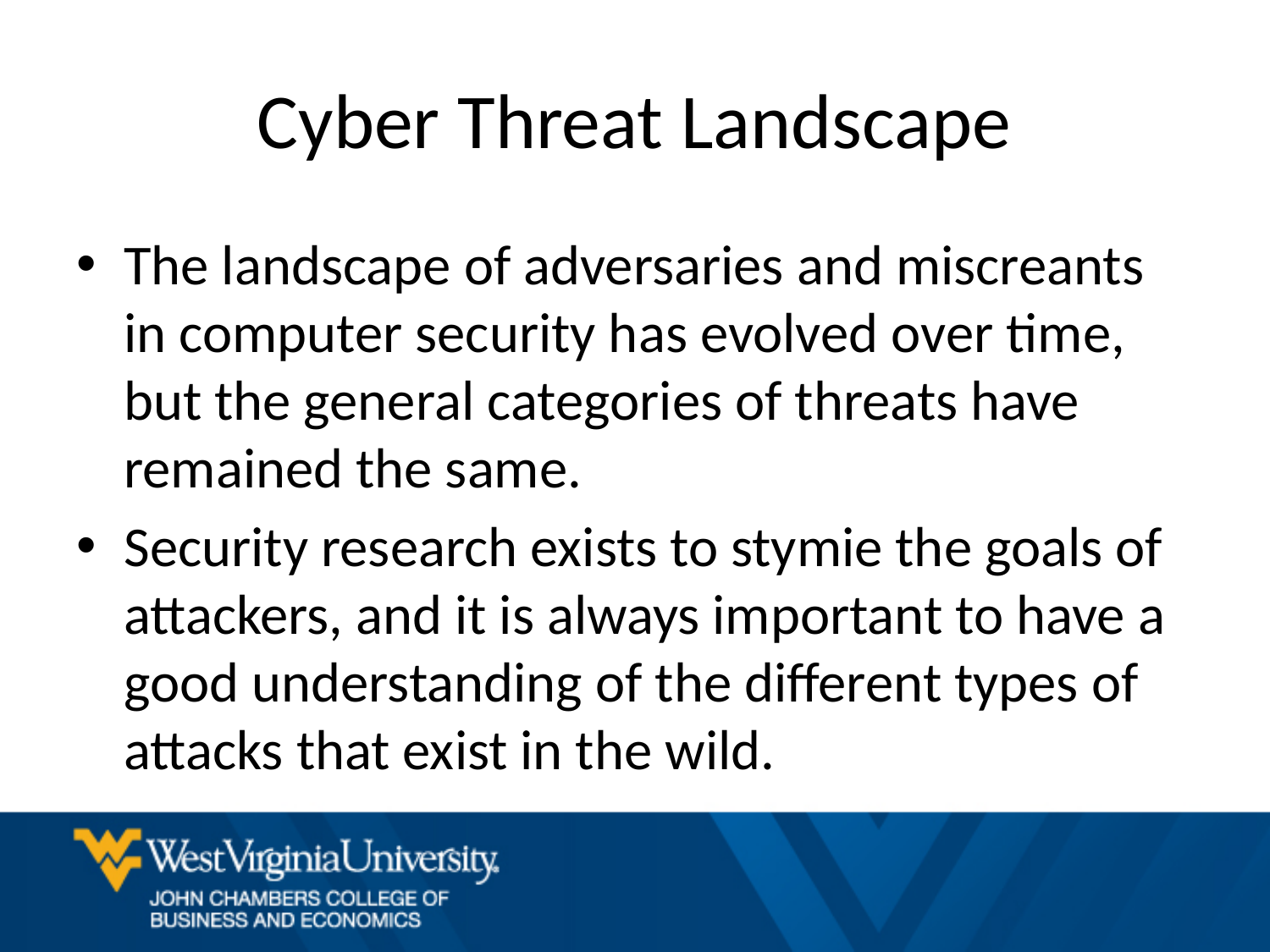

# Cyber Threat Landscape
The landscape of adversaries and miscreants in computer security has evolved over time, but the general categories of threats have remained the same.
Security research exists to stymie the goals of attackers, and it is always important to have a good understanding of the different types of attacks that exist in the wild.